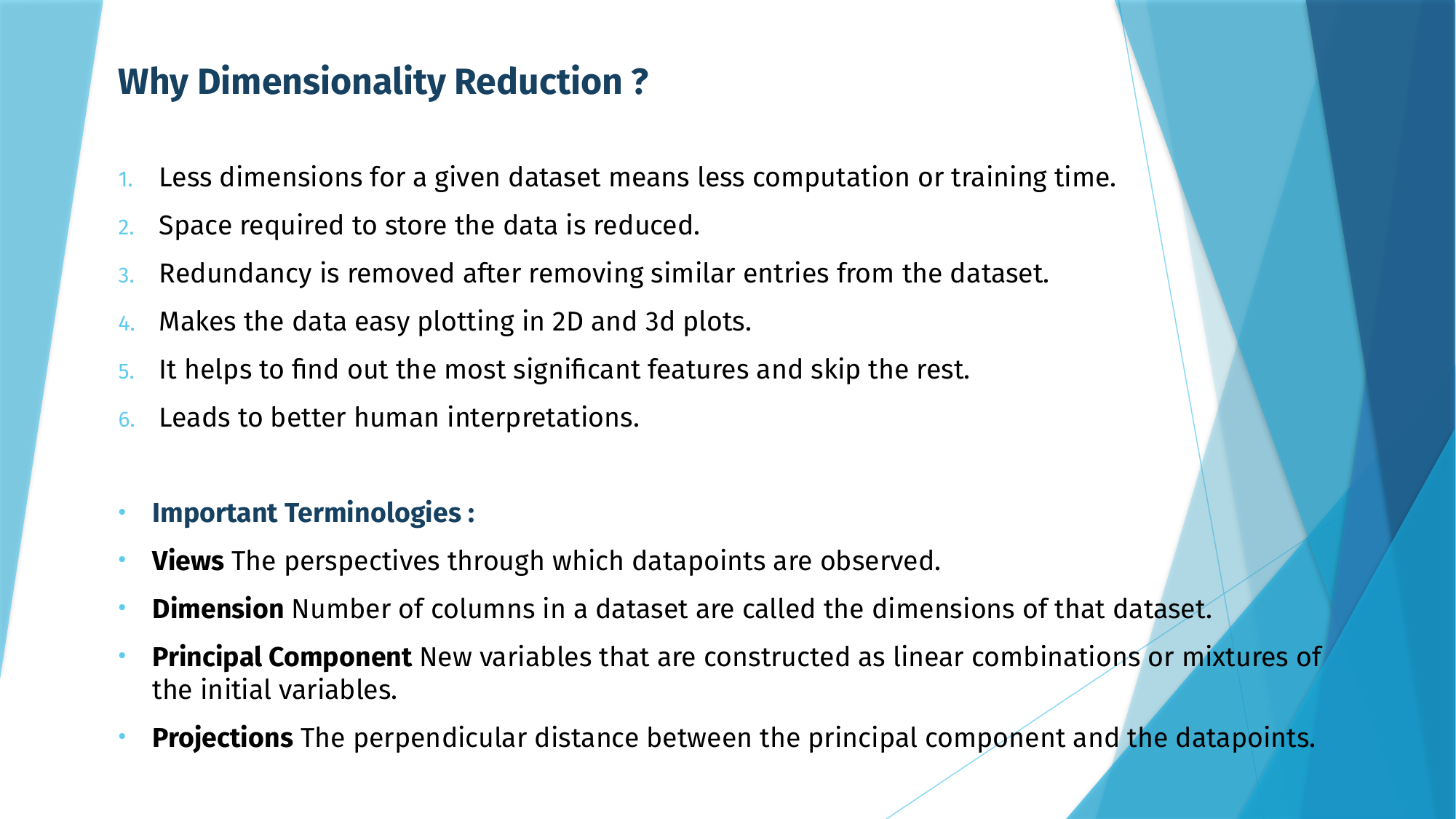

# Why Dimensionality Reduction ?
Less dimensions for a given dataset means less computation or training time.
Space required to store the data is reduced.
Redundancy is removed after removing similar entries from the dataset.
Makes the data easy plotting in 2D and 3d plots.
It helps to find out the most significant features and skip the rest.
Leads to better human interpretations.

Important Terminologies :
Views The perspectives through which datapoints are observed.
Dimension Number of columns in a dataset are called the dimensions of that dataset.
Principal Component New variables that are constructed as linear combinations or mixtures of the initial variables.
Projections The perpendicular distance between the principal component and the datapoints.